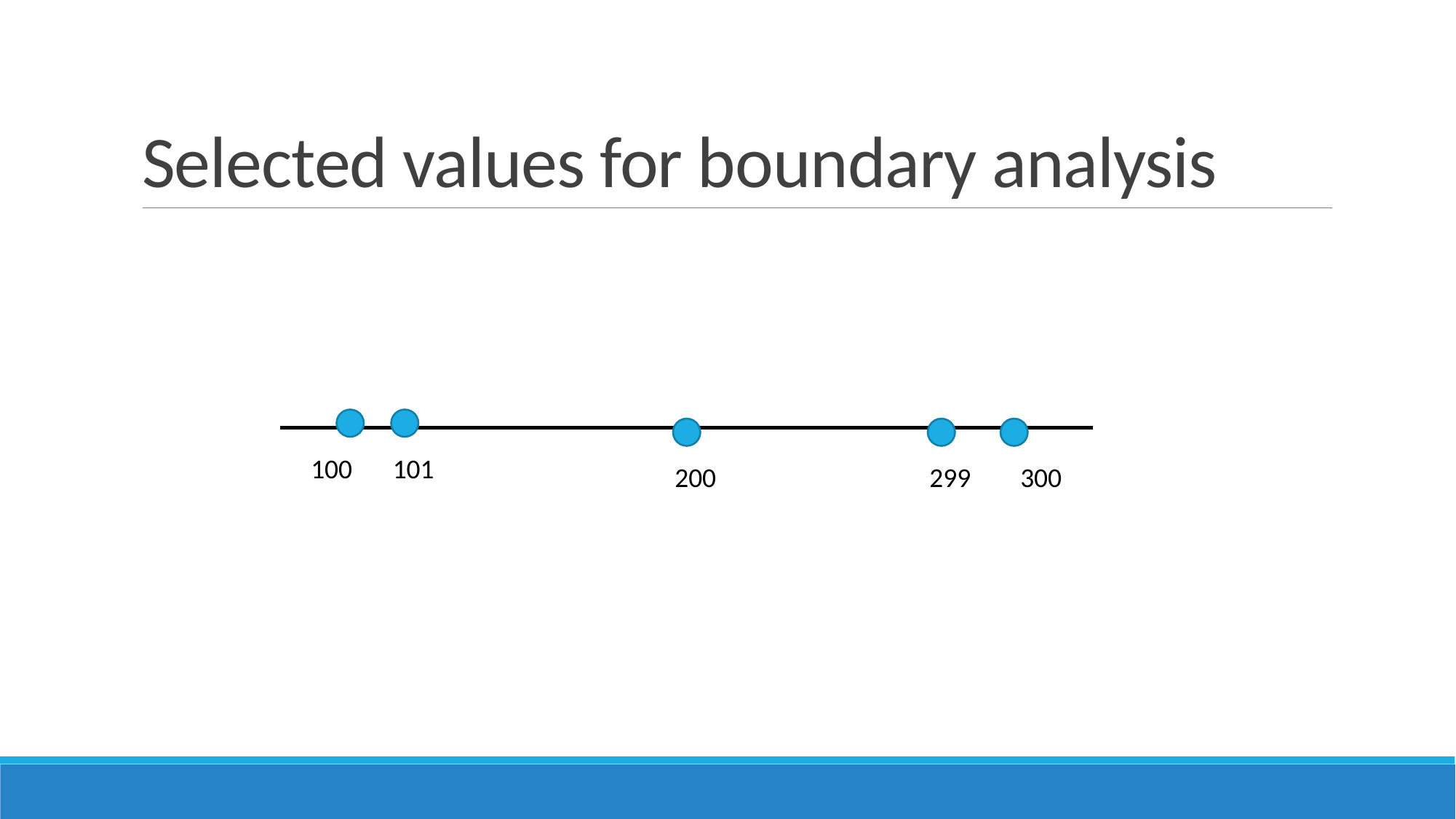

# Selected values for boundary analysis

100
101
200
299
300